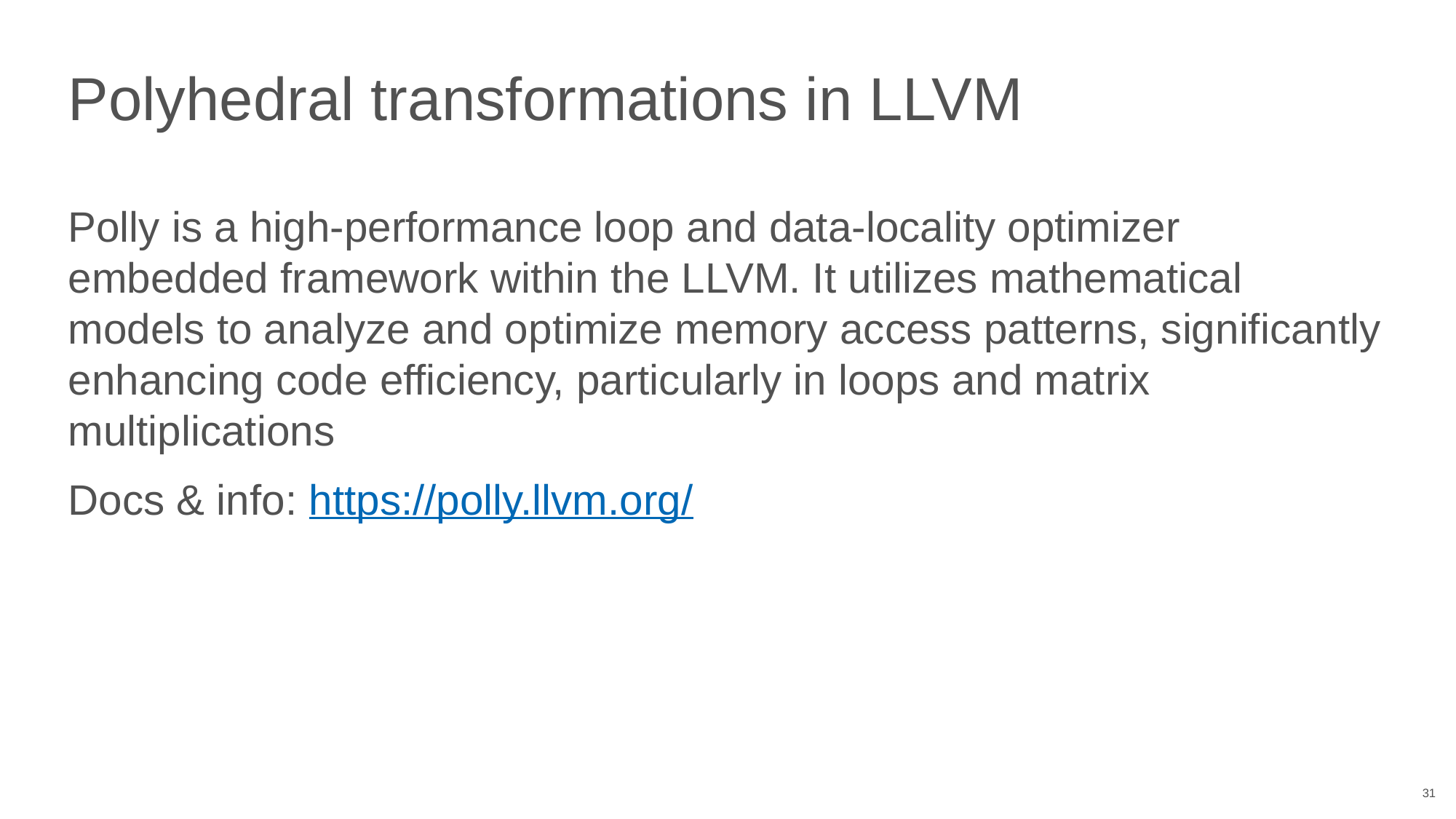

# Polyhedral transformations in LLVM
Polly is a high-performance loop and data-locality optimizer embedded framework within the LLVM. It utilizes mathematical models to analyze and optimize memory access patterns, significantly enhancing code efficiency, particularly in loops and matrix multiplications
Docs & info: https://polly.llvm.org/